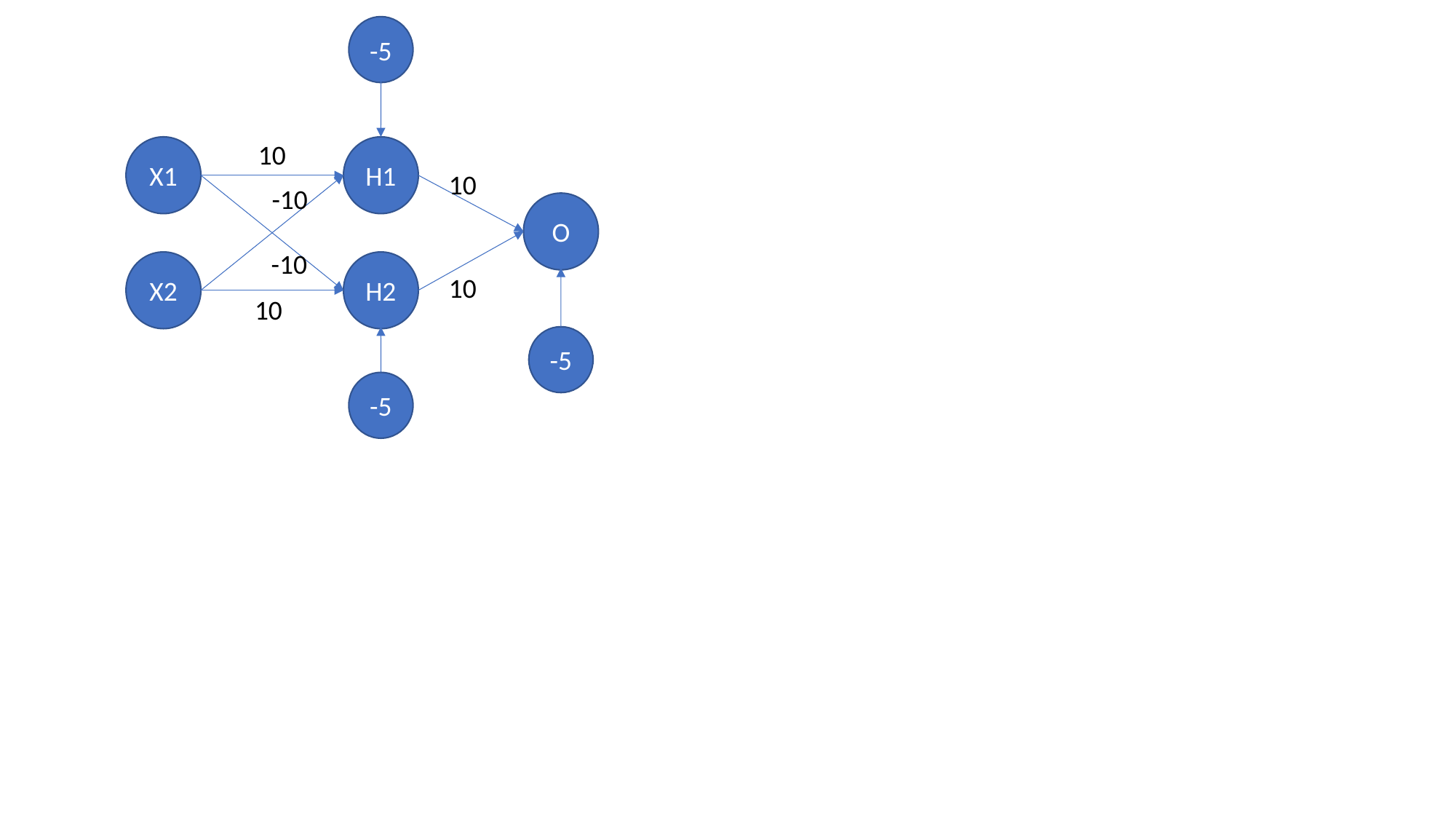

-5
10
H1
X1
10
-10
O
-10
H2
X2
10
10
-5
-5